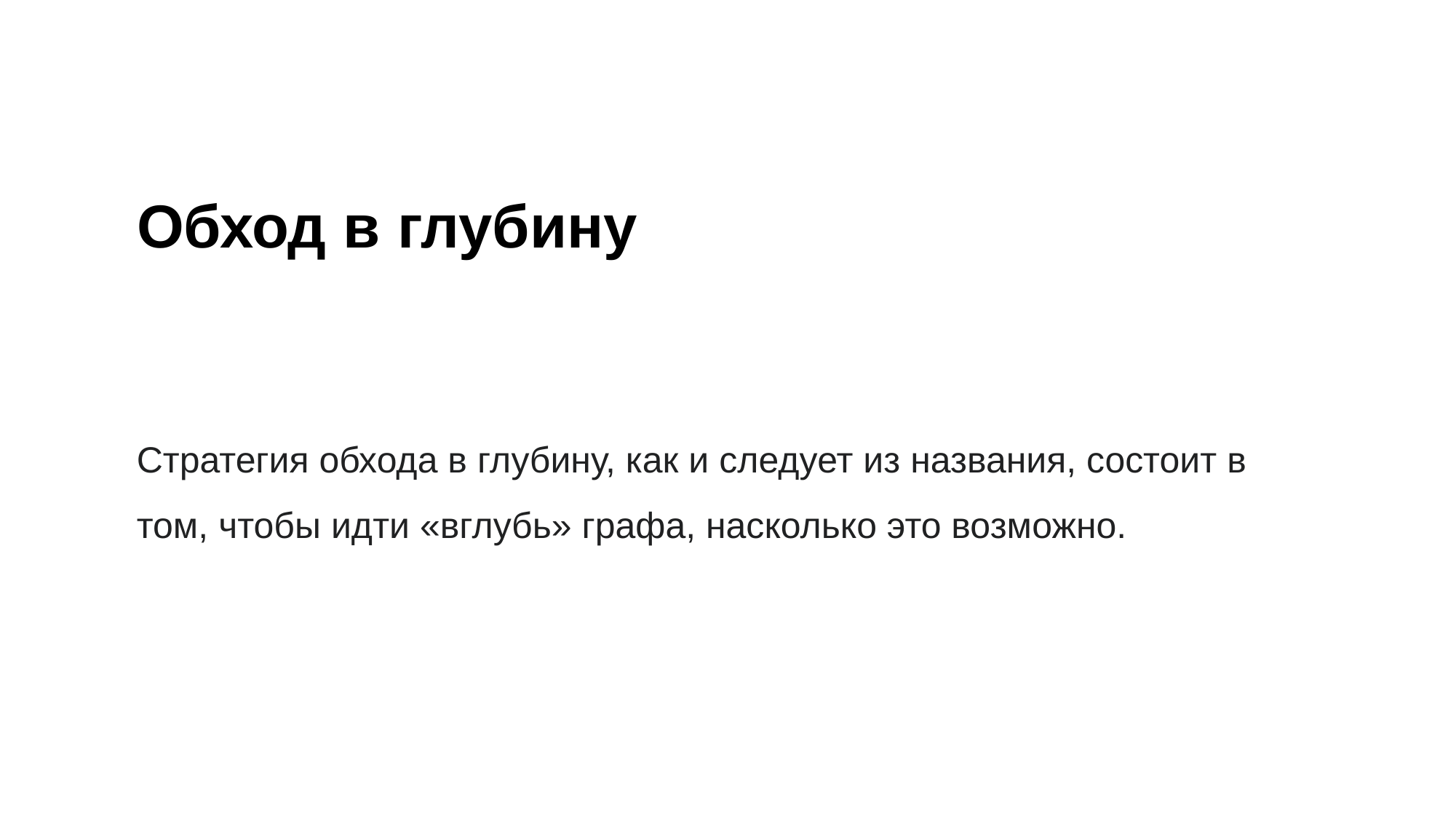

# Обход в глубину
Стратегия обхода в глубину, как и следует из названия, состоит в том, чтобы идти «вглубь» графа, насколько это возможно.